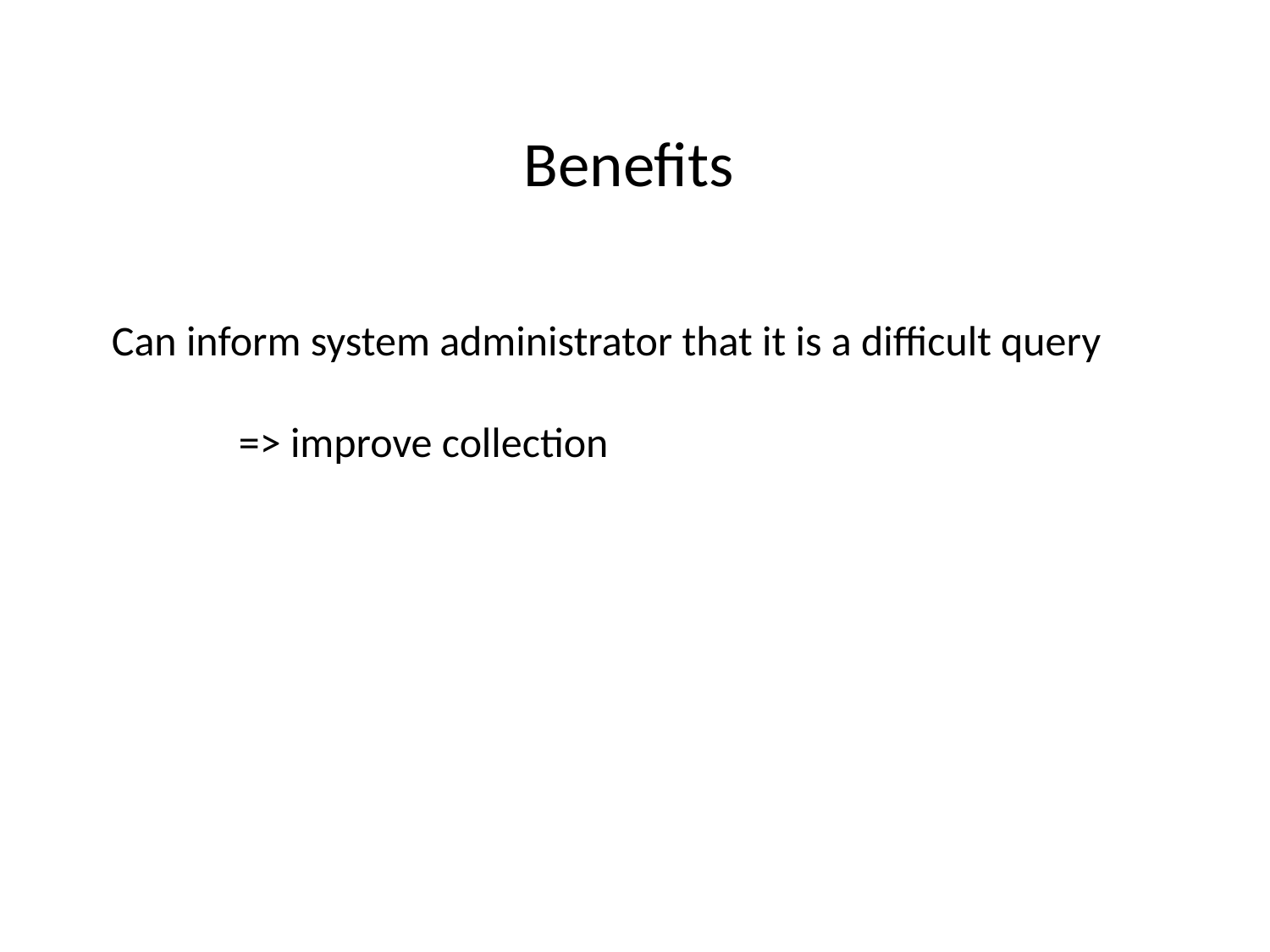

# Benefits
Can inform system administrator that it is a difficult query

	=> improve collection